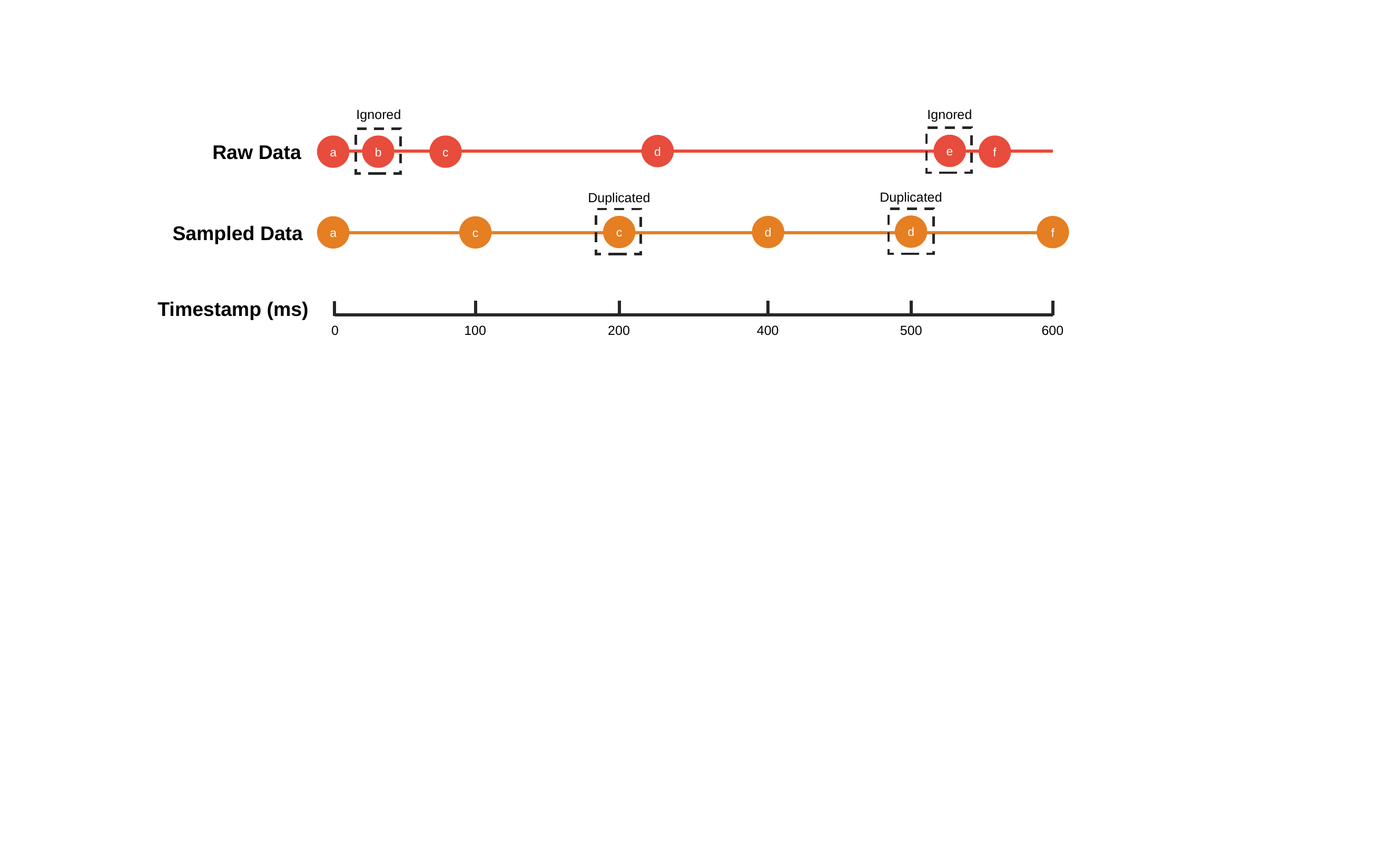

Ignored
Ignored

e
d
a
b
c
f
Raw Data
Duplicated
Duplicated

d
c
d
f
a
c
Sampled Data
Timestamp (ms)
0
100
200
400
500
600